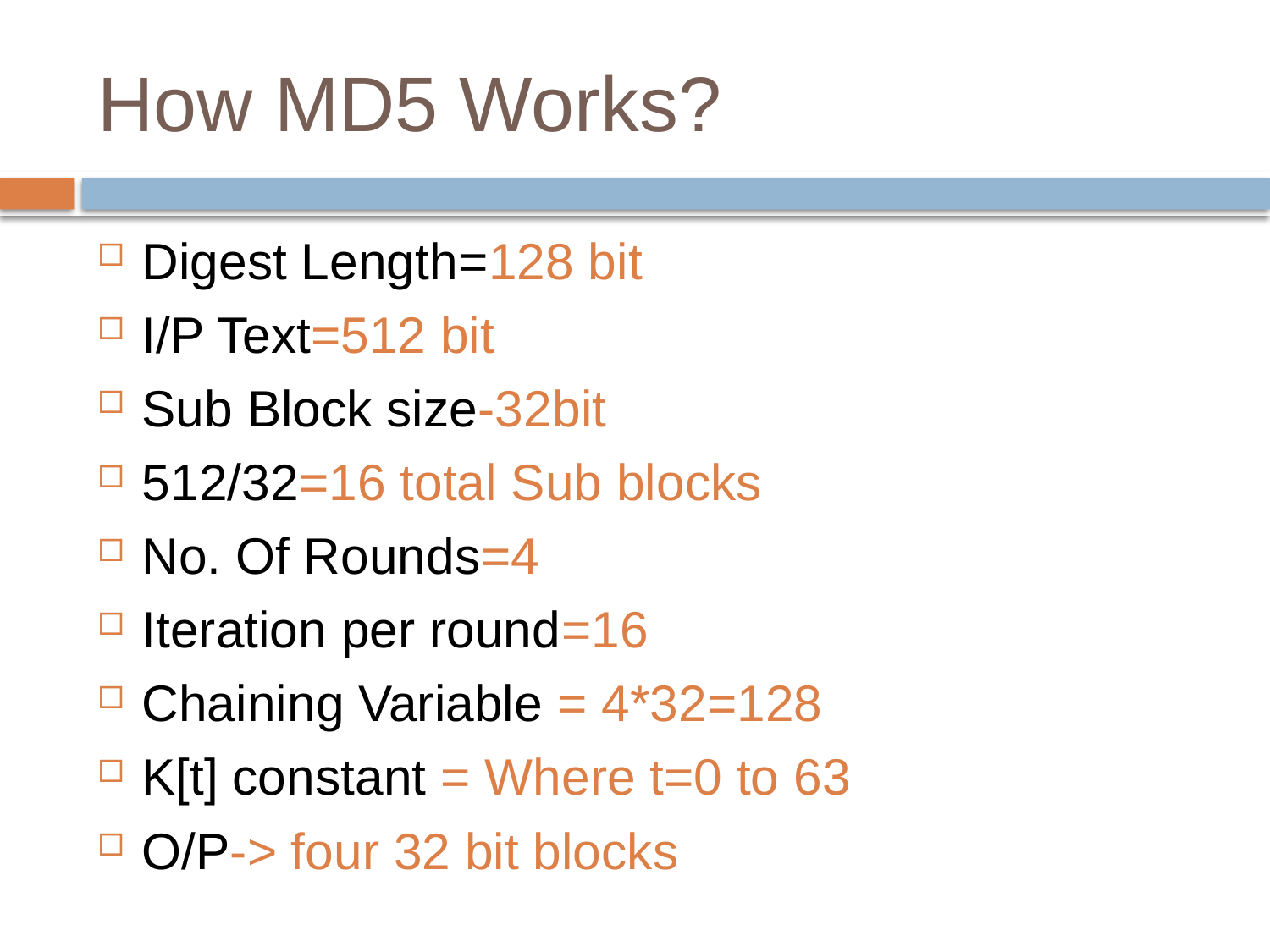

# How MD5 Works?
Digest Length=128 bit
I/P Text=512 bit
Sub Block size-32bit
512/32=16 total Sub blocks
No. Of Rounds=4
Iteration per round=16
Chaining Variable = 4*32=128
K[t] constant = Where t=0 to 63
O/P-> four 32 bit blocks